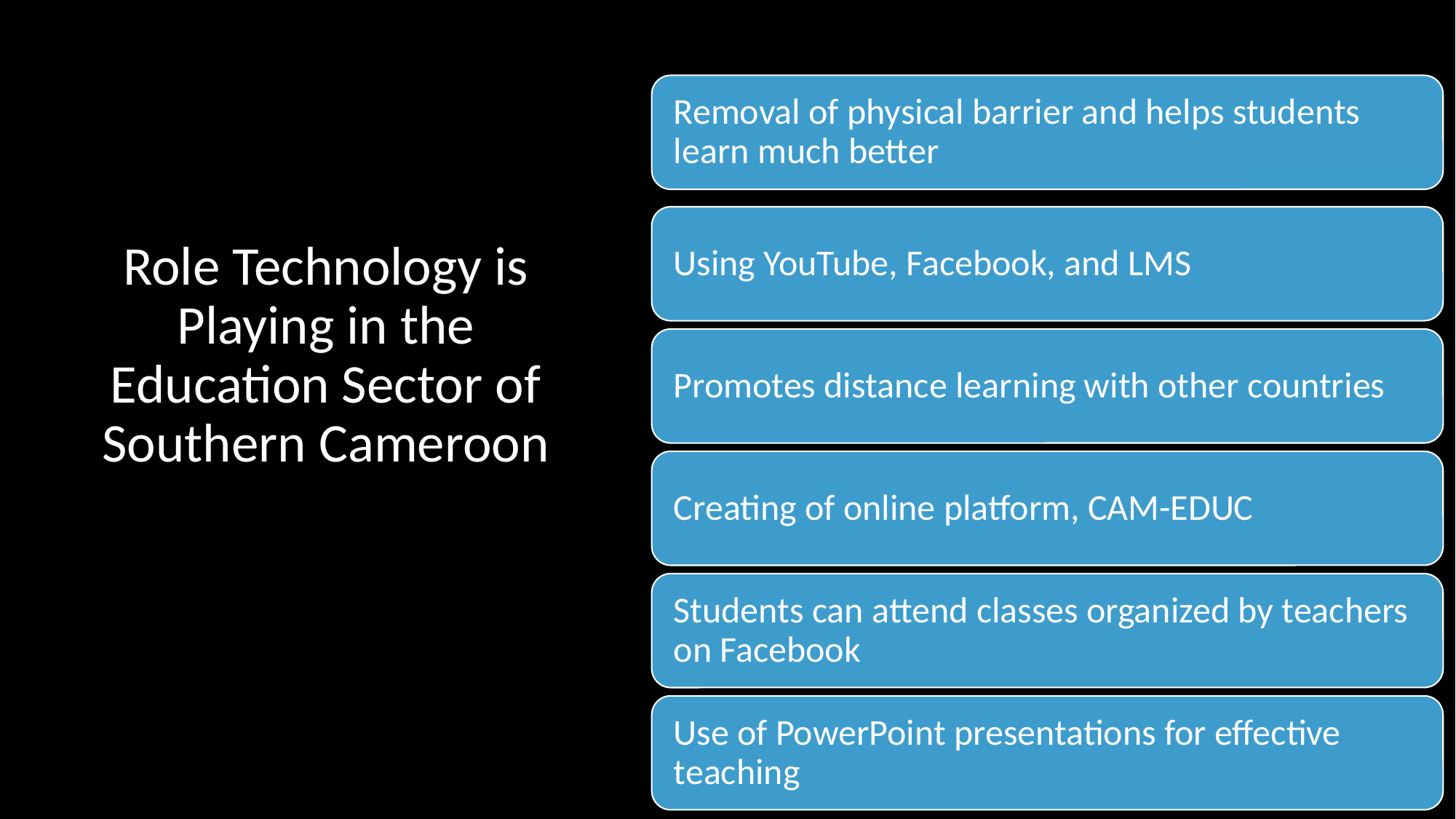

Removal of physical barrier and helps students learn much better
Using YouTube, Facebook, and LMS
Promotes distance learning with other countries
Creating of online platform, CAM-EDUC
Students can attend classes organized by teachers on Facebook
Use of PowerPoint presentations for effective teaching
# Role Technology is Playing in the Education Sector of Southern Cameroon